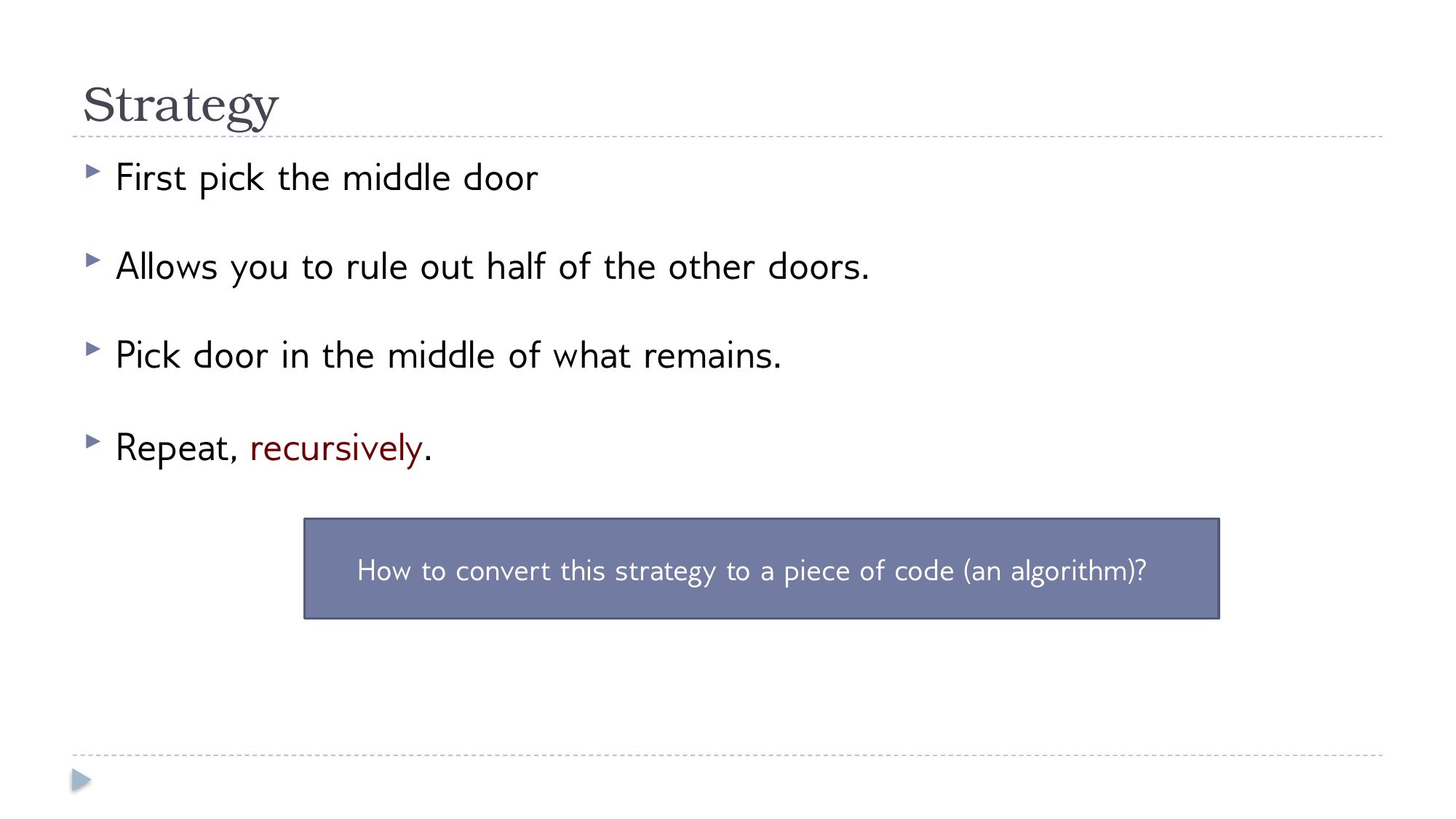

# Strategy
First pick the middle door

Allows you to rule out half of the other doors.

Pick door in the middle of what remains.

Repeat, recursively.
How to convert this strategy to a piece of code (an algorithm)?